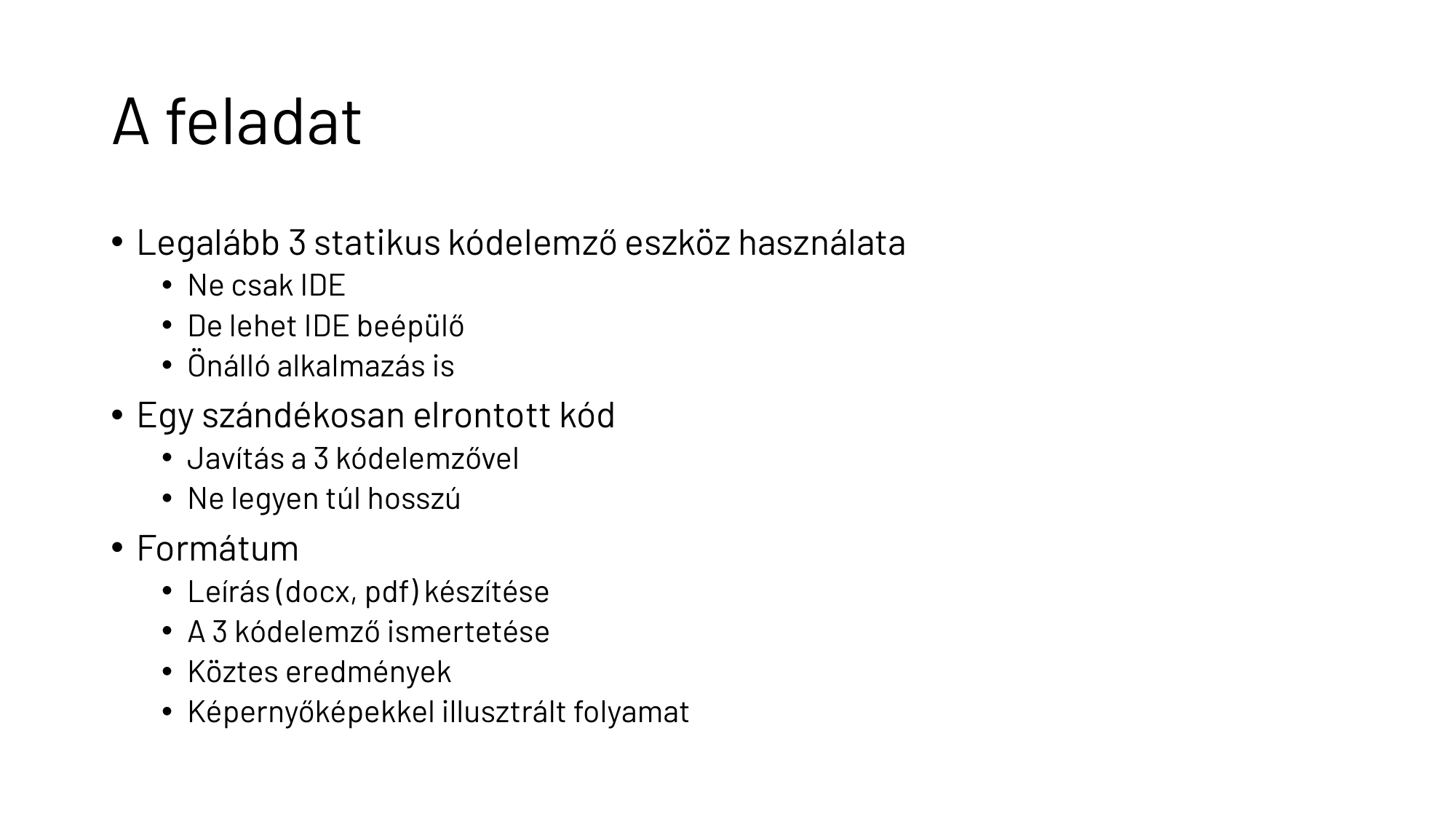

# A feladat
Legalább 3 statikus kódelemző eszköz használata
Ne csak IDE
De lehet IDE beépülő
Önálló alkalmazás is
Egy szándékosan elrontott kód
Javítás a 3 kódelemzővel
Ne legyen túl hosszú
Formátum
Leírás (docx, pdf) készítése
A 3 kódelemző ismertetése
Köztes eredmények
Képernyőképekkel illusztrált folyamat